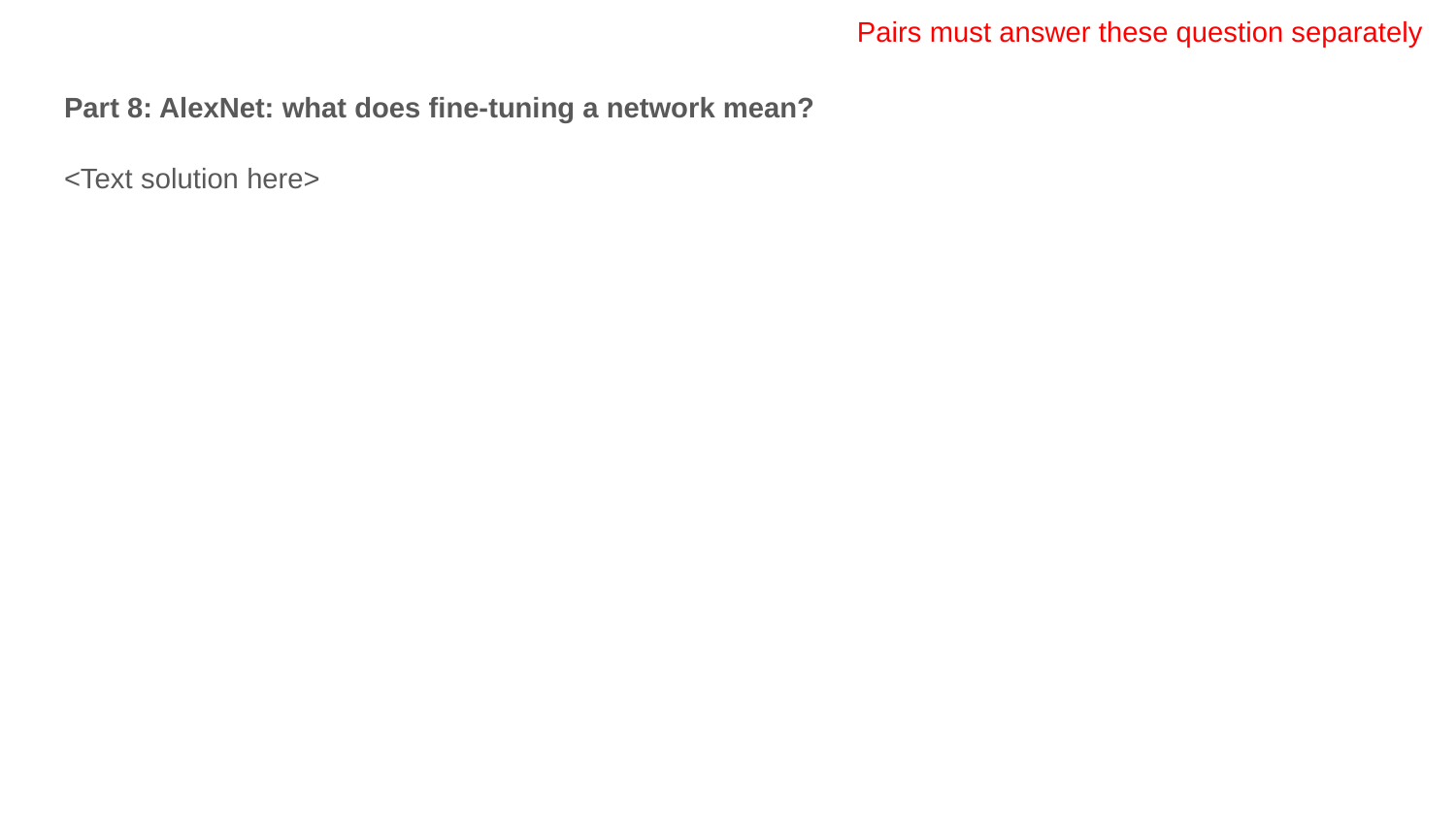

Pairs must answer these question separately
Part 8: AlexNet: what does fine-tuning a network mean?
<Text solution here>